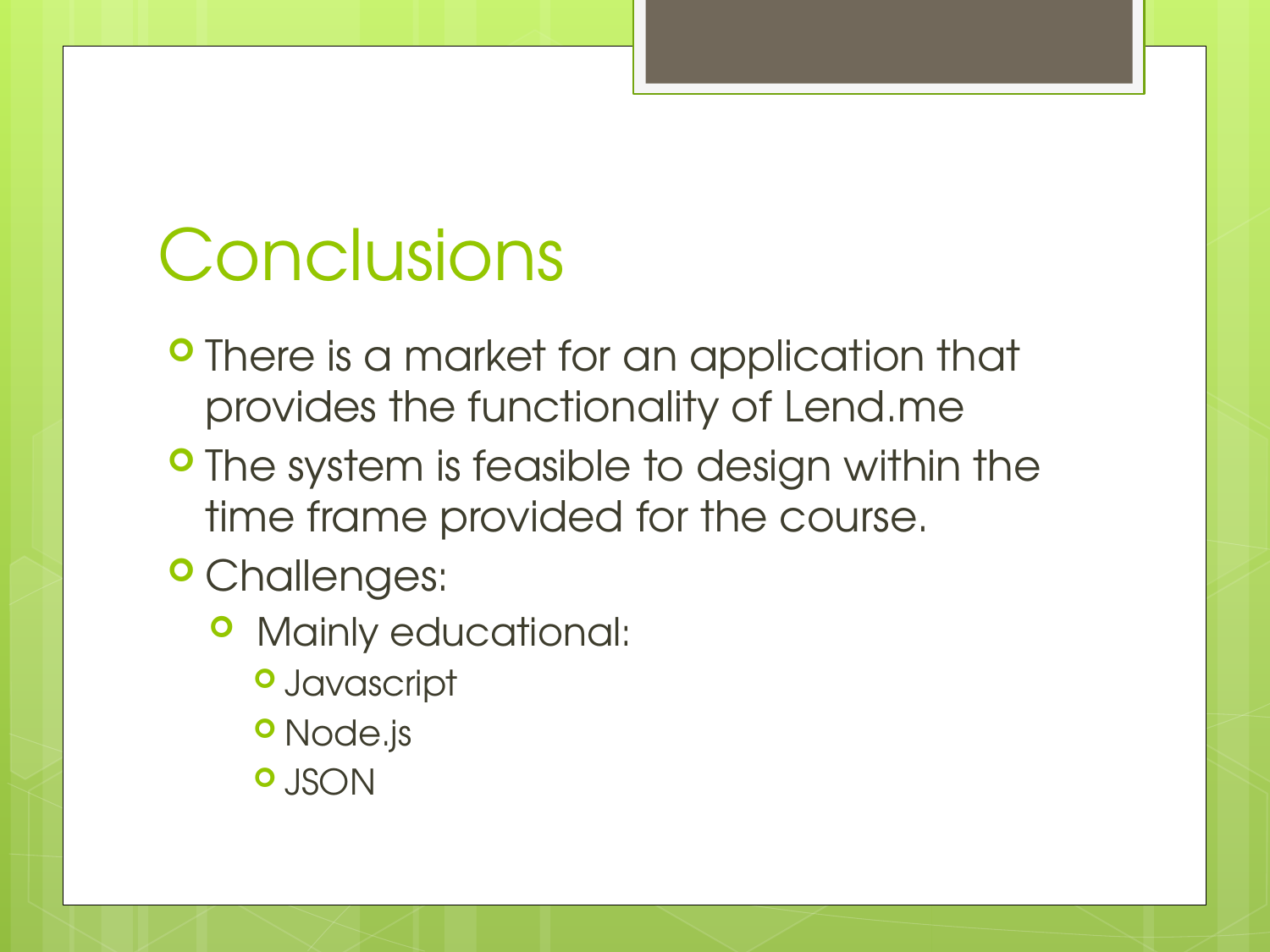

# Conclusions
There is a market for an application that provides the functionality of Lend.me
The system is feasible to design within the time frame provided for the course.
Challenges:
 Mainly educational:
Javascript
Node.js
JSON